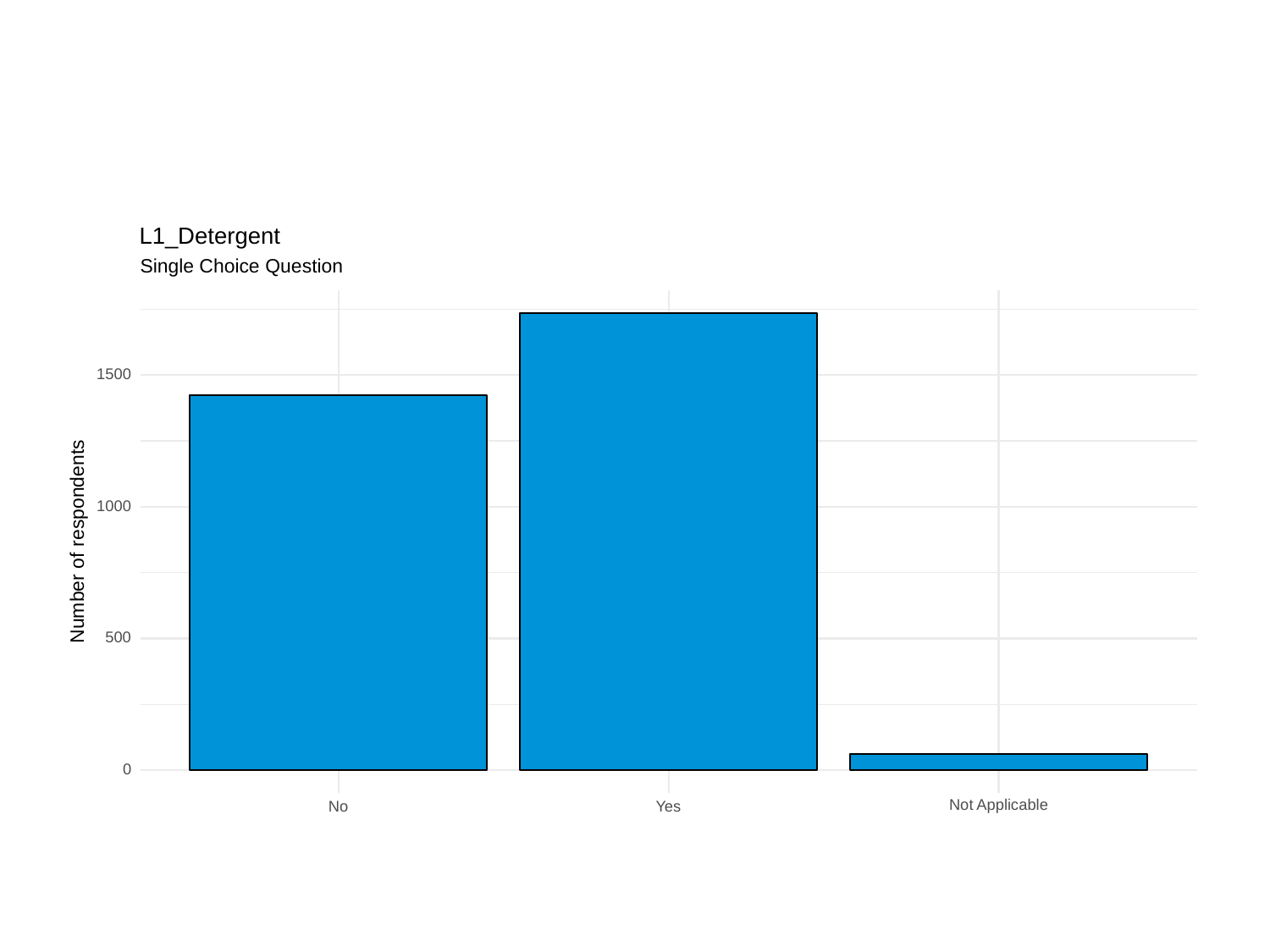

L1_Detergent
Single Choice Question

1500

1000

Number of respondents

500

0

Not Applicable
No
Yes